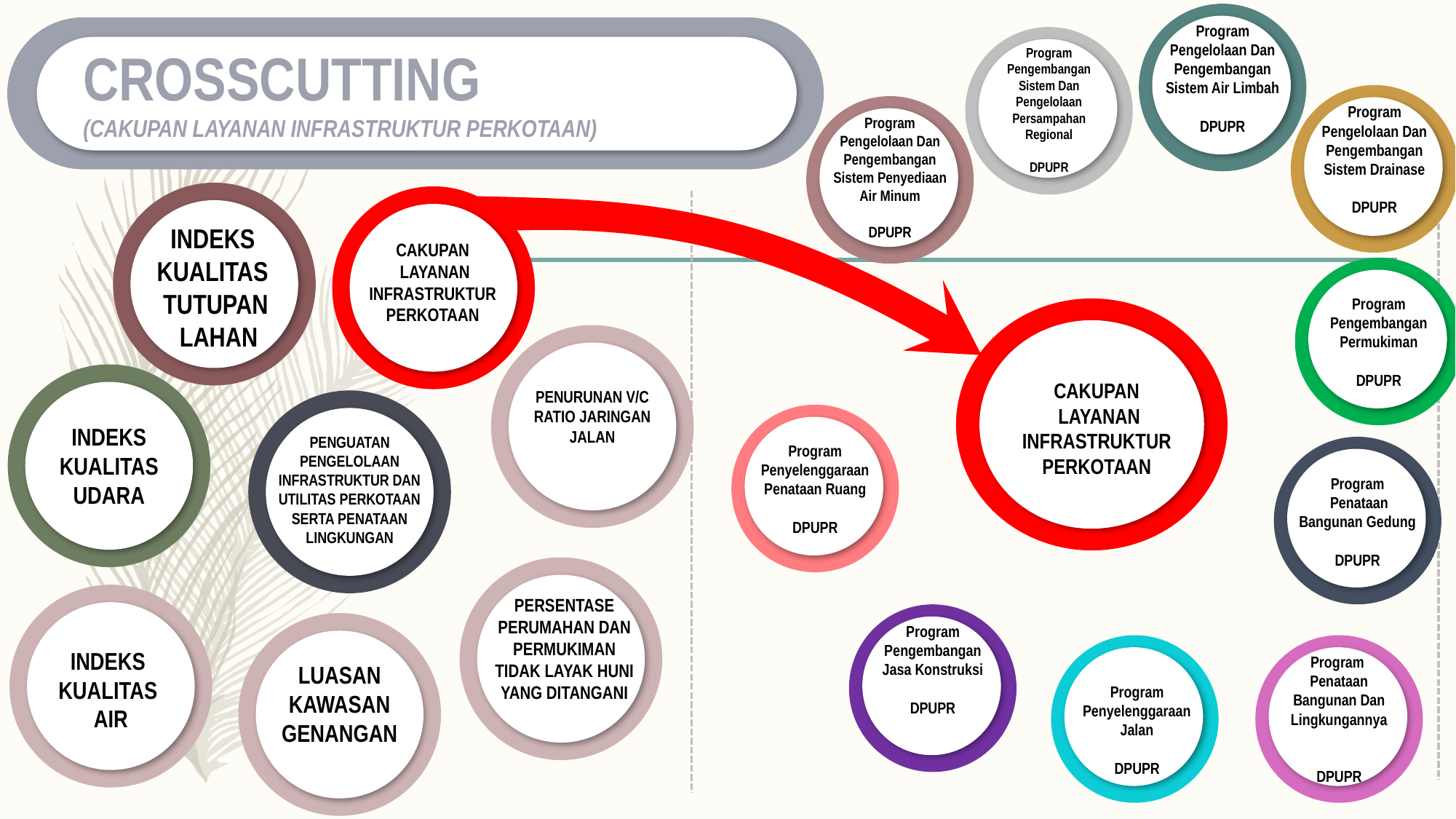

Program Pengelolaan Dan Pengembangan Sistem Air Limbah

DPUPR

Program Pengembangan Sistem Dan Pengelolaan Persampahan Regional

DPUPR

CROSSCUTTING
(CAKUPAN LAYANAN INFRASTRUKTUR PERKOTAAN)

Program Pengelolaan Dan Pengembangan Sistem Drainase

DPUPR

Program Pengelolaan Dan Pengembangan Sistem Penyediaan Air Minum

DPUPR

INDEKS
KUALITAS
TUTUPAN
 LAHAN

CAKUPAN
 LAYANAN INFRASTRUKTUR PERKOTAAN

Program Pengembangan Permukiman

DPUPR

PENURUNAN V/C RATIO JARINGAN JALAN

INDEKS KUALITAS UDARA
CAKUPAN
 LAYANAN INFRASTRUKTUR PERKOTAAN

PENGUATAN PENGELOLAAN INFRASTRUKTUR DAN UTILITAS PERKOTAAN SERTA PENATAAN LINGKUNGAN

Program Penyelenggaraan Penataan Ruang

DPUPR

Program
 Penataan Bangunan Gedung

DPUPR

PERSENTASE PERUMAHAN DAN PERMUKIMAN TIDAK LAYAK HUNI YANG DITANGANI

INDEKS
KUALITAS
AIR

Program Pengembangan Jasa Konstruksi

DPUPR

LUASAN KAWASAN GENANGAN

Program Penyelenggaraan Jalan

DPUPR

Program
Penataan Bangunan Dan Lingkungannya

DPUPR